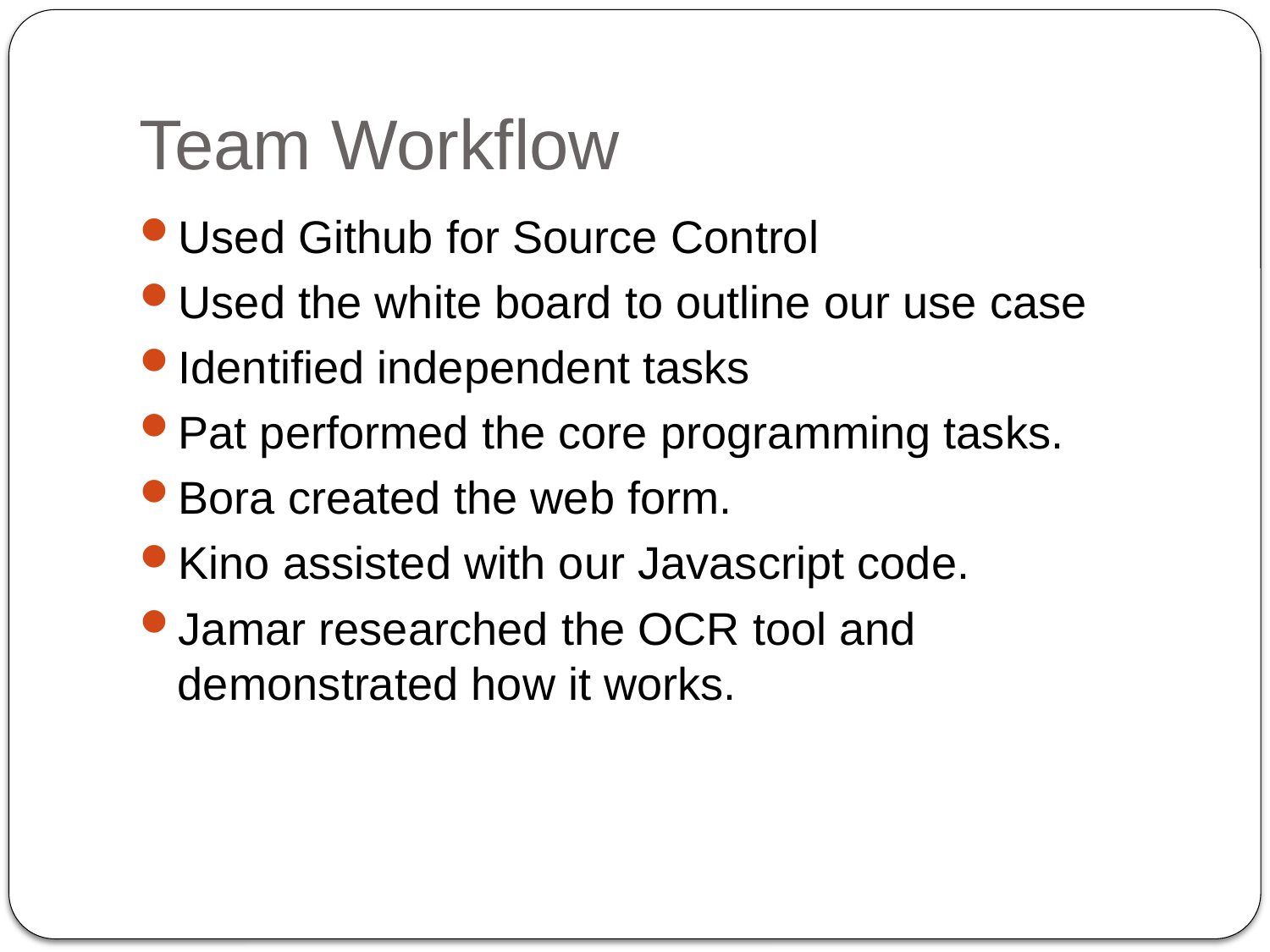

# Team Workflow
Used Github for Source Control
Used the white board to outline our use case
Identified independent tasks
Pat performed the core programming tasks.
Bora created the web form.
Kino assisted with our Javascript code.
Jamar researched the OCR tool and demonstrated how it works.